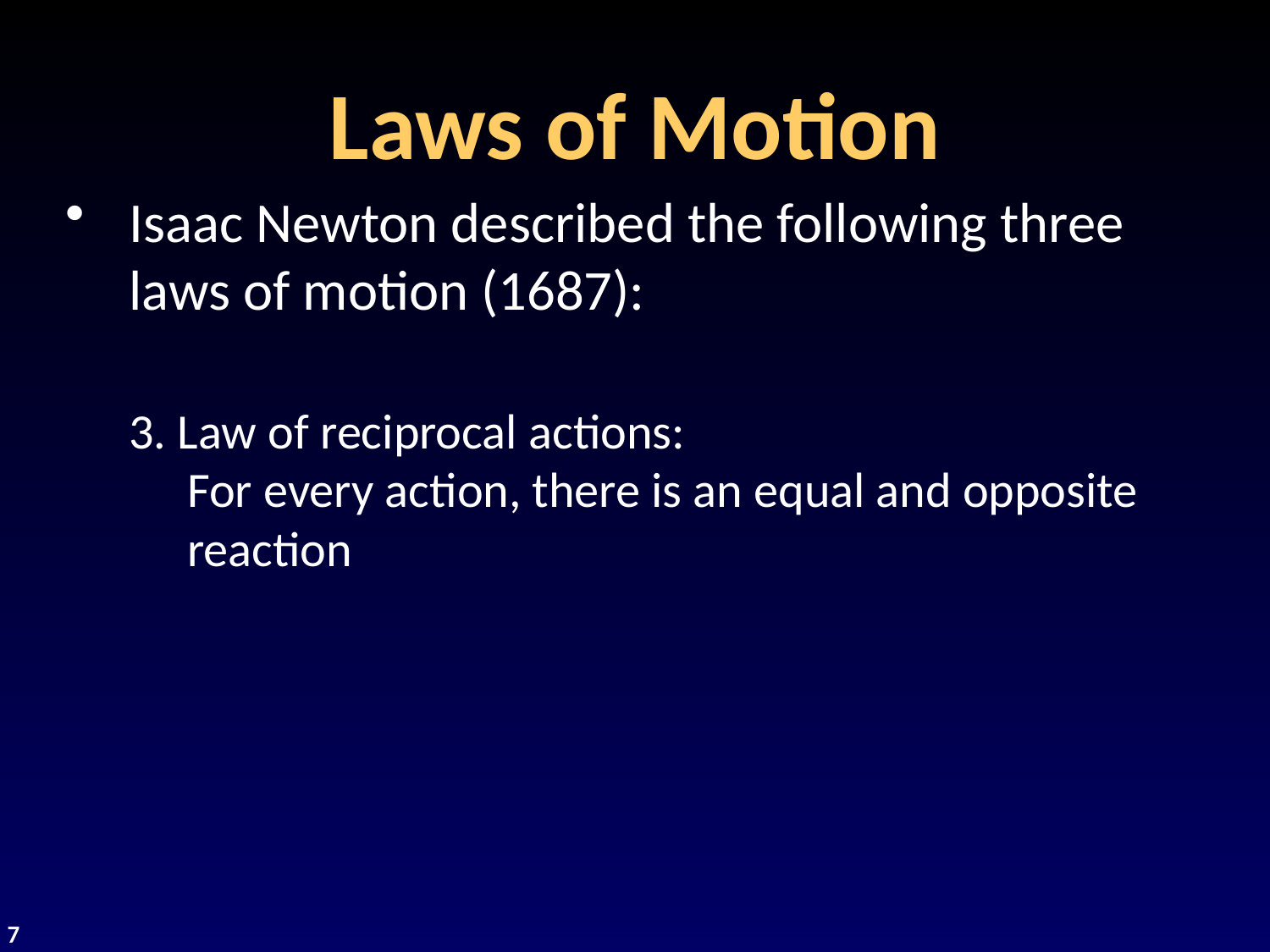

# Laws of Motion
Isaac Newton described the following three laws of motion (1687):
3. Law of reciprocal actions:
For every action, there is an equal and opposite reaction

7